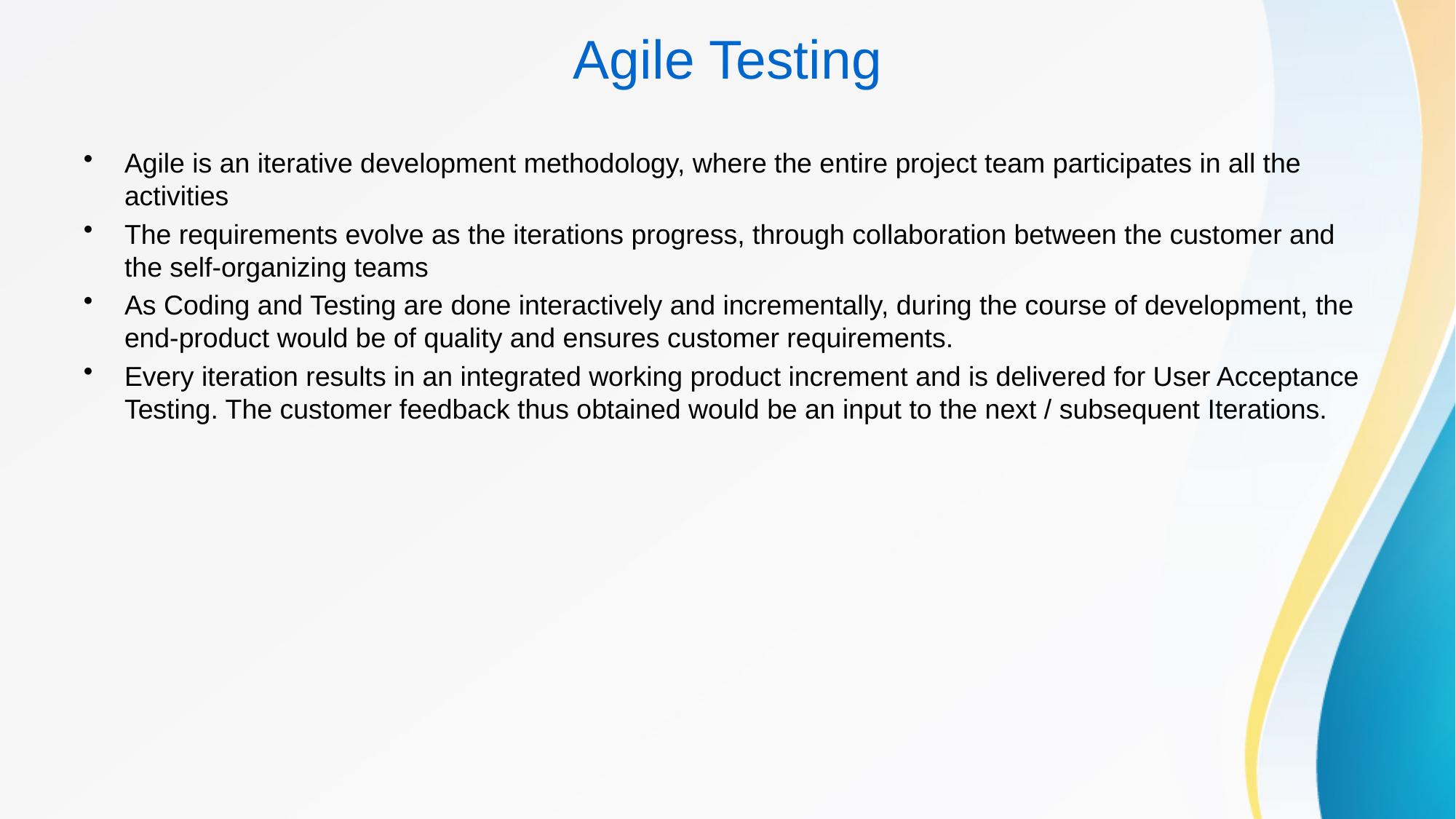

# Agile Testing
Agile is an iterative development methodology, where the entire project team participates in all the activities
The requirements evolve as the iterations progress, through collaboration between the customer and the self-organizing teams
As Coding and Testing are done interactively and incrementally, during the course of development, the end-product would be of quality and ensures customer requirements.
Every iteration results in an integrated working product increment and is delivered for User Acceptance Testing. The customer feedback thus obtained would be an input to the next / subsequent Iterations.